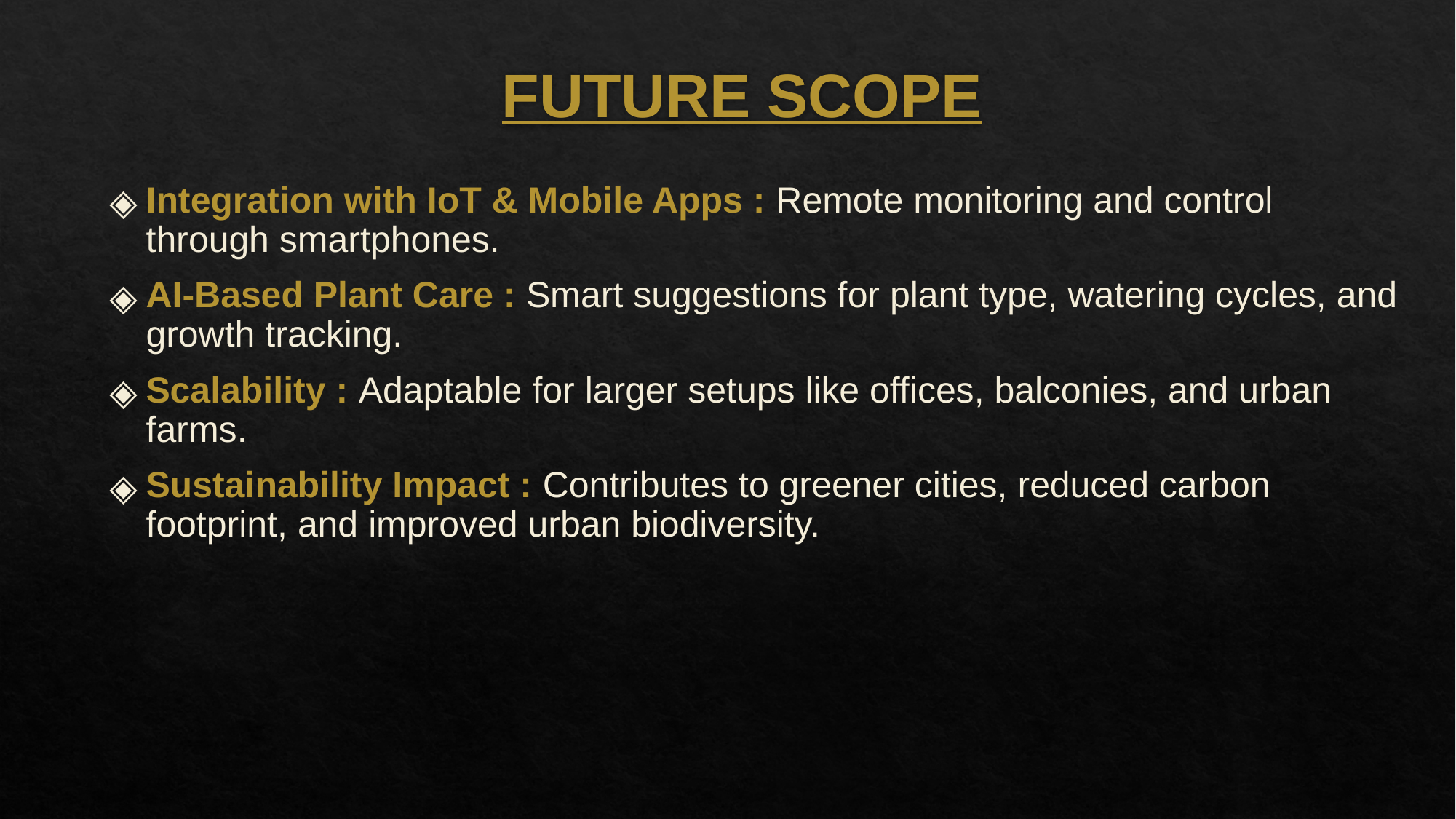

# FUTURE SCOPE
Integration with IoT & Mobile Apps : Remote monitoring and control through smartphones.
AI-Based Plant Care : Smart suggestions for plant type, watering cycles, and growth tracking.
Scalability : Adaptable for larger setups like offices, balconies, and urban farms.
Sustainability Impact : Contributes to greener cities, reduced carbon footprint, and improved urban biodiversity.